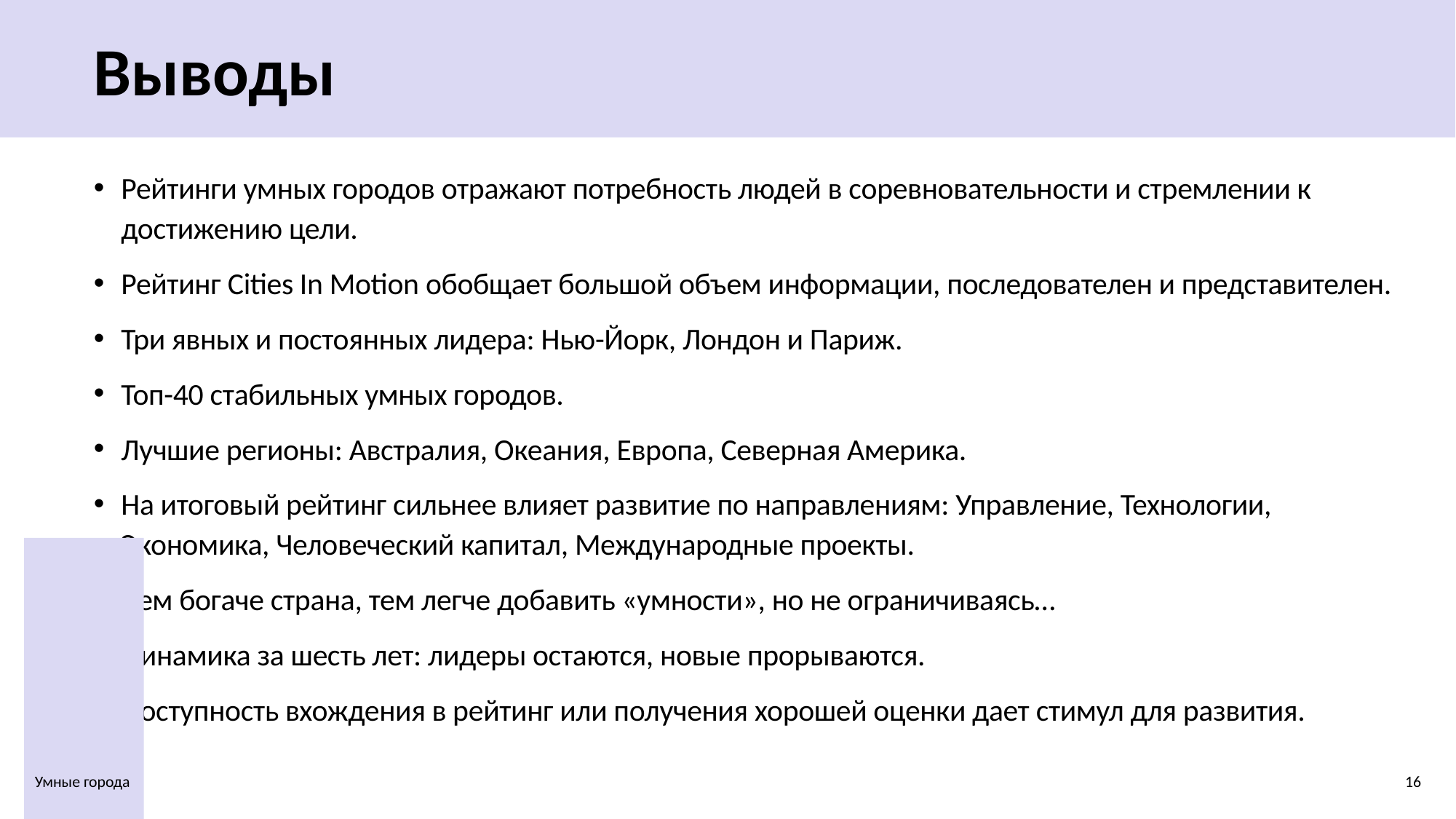

# Выводы
Рейтинги умных городов отражают потребность людей в соревновательности и стремлении к достижению цели.
Рейтинг Cities In Motion обобщает большой объем информации, последователен и представителен.
Три явных и постоянных лидера: Нью-Йорк, Лондон и Париж.
Топ-40 стабильных умных городов.
Лучшие регионы: Австралия, Океания, Европа, Северная Америка.
На итоговый рейтинг сильнее влияет развитие по направлениям: Управление, Технологии, Экономика, Человеческий капитал, Международные проекты.
Чем богаче страна, тем легче добавить «умности», но не ограничиваясь…
Динамика за шесть лет: лидеры остаются, новые прорываются.
Доступность вхождения в рейтинг или получения хорошей оценки дает стимул для развития.
16
Умные города